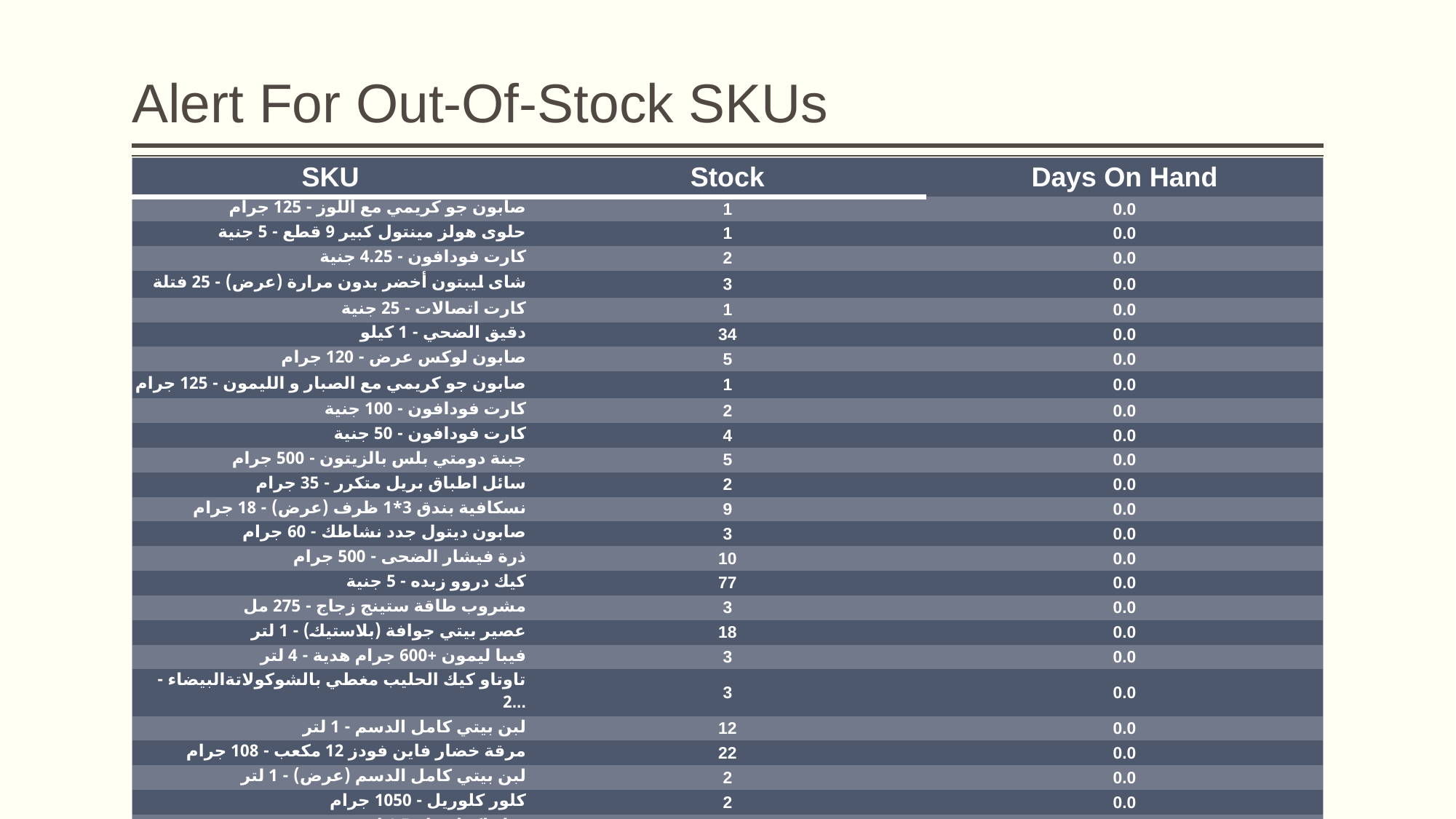

# Alert For Out-Of-Stock SKUs
| SKU | Stock | Days On Hand |
| --- | --- | --- |
| صابون جو كريمي مع اللوز - 125 جرام | 1 | 0.0 |
| حلوى هولز مينتول كبير 9 قطع - 5 جنية | 1 | 0.0 |
| كارت فودافون - 4.25 جنية | 2 | 0.0 |
| شاى ليبتون أخضر بدون مرارة (عرض) - 25 فتلة | 3 | 0.0 |
| كارت اتصالات - 25 جنية | 1 | 0.0 |
| دقيق الضحي - 1 كيلو | 34 | 0.0 |
| صابون لوكس عرض - 120 جرام | 5 | 0.0 |
| صابون جو كريمي مع الصبار و الليمون - 125 جرام | 1 | 0.0 |
| كارت فودافون - 100 جنية | 2 | 0.0 |
| كارت فودافون - 50 جنية | 4 | 0.0 |
| جبنة دومتي بلس بالزيتون - 500 جرام | 5 | 0.0 |
| سائل اطباق بريل متكرر - 35 جرام | 2 | 0.0 |
| نسكافية بندق 3\*1 ظرف (عرض) - 18 جرام | 9 | 0.0 |
| صابون ديتول جدد نشاطك - 60 جرام | 3 | 0.0 |
| ذرة فيشار الضحى - 500 جرام | 10 | 0.0 |
| كيك دروو زبده - 5 جنية | 77 | 0.0 |
| مشروب طاقة ستينج زجاج - 275 مل | 3 | 0.0 |
| عصير بيتي جوافة (بلاستيك) - 1 لتر | 18 | 0.0 |
| فيبا ليمون +600 جرام هدية - 4 لتر | 3 | 0.0 |
| تاوتاو كيك الحليب مغطي بالشوكولاتةالبيضاء - 2... | 3 | 0.0 |
| لبن بيتي كامل الدسم - 1 لتر | 12 | 0.0 |
| مرقة خضار فاين فودز 12 مكعب - 108 جرام | 22 | 0.0 |
| لبن بيتي كامل الدسم (عرض) - 1 لتر | 2 | 0.0 |
| كلور كلوريل - 1050 جرام | 2 | 0.0 |
| مياه اكوافينا - 1.5 لتر | 26 | 0.0 |
| شاي ليبتون اخضر بالنعناع (عرض) - 25 فتلة | 1 | 0.0 |